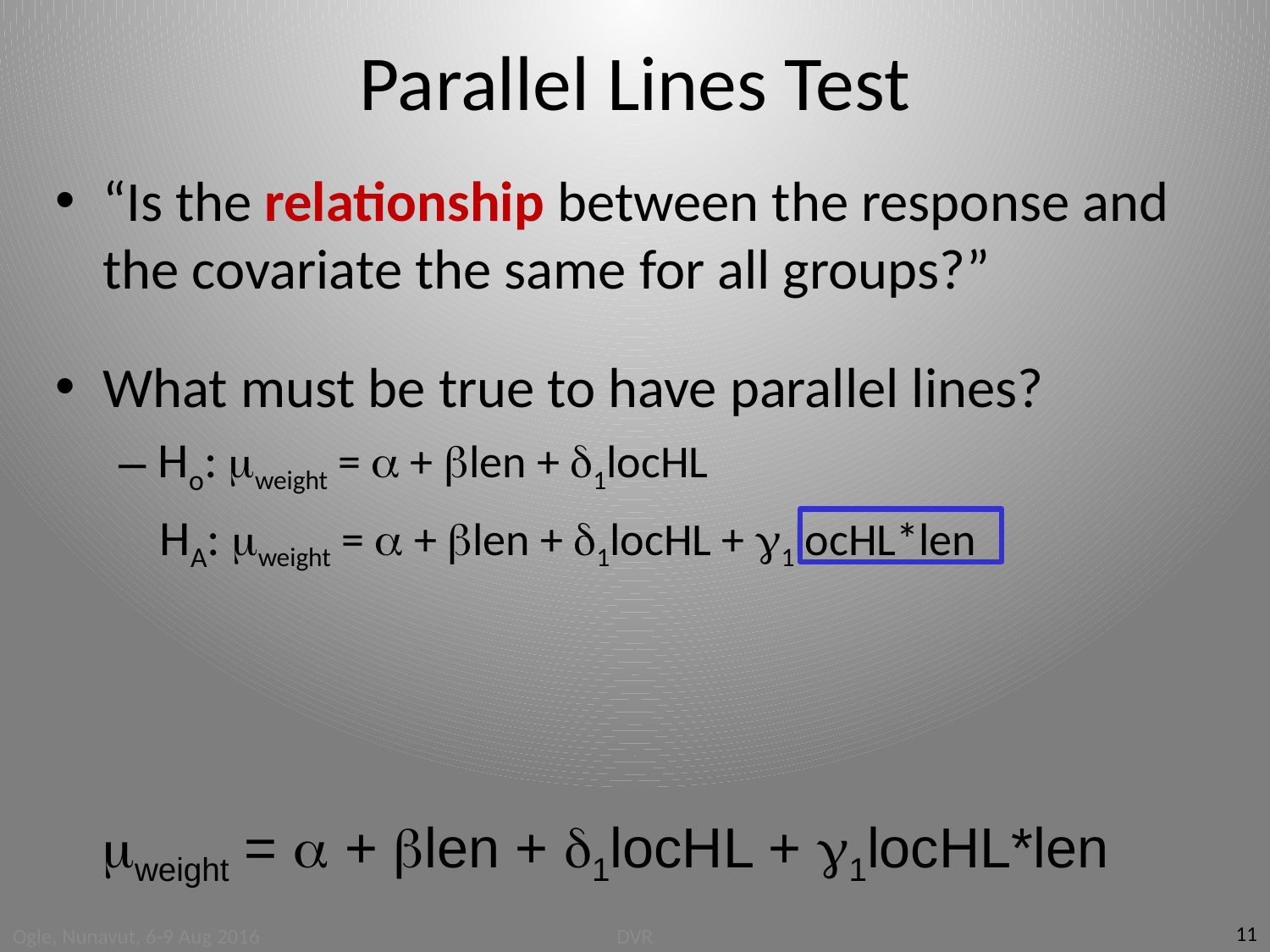

# Parallel Lines Test
“Is the relationship between the response and the covariate the same for all groups?”

What must be true to have parallel lines?
Ho: μweight = α + βlen + δ1locHL
    HA: μweight = α + βlen + δ1locHL + γ1locHL*len

 μweight = α + βlen + δ1locHL + γ1locHL*len
11
Ogle, Nunavut, 6-9 Aug 2016
DVR